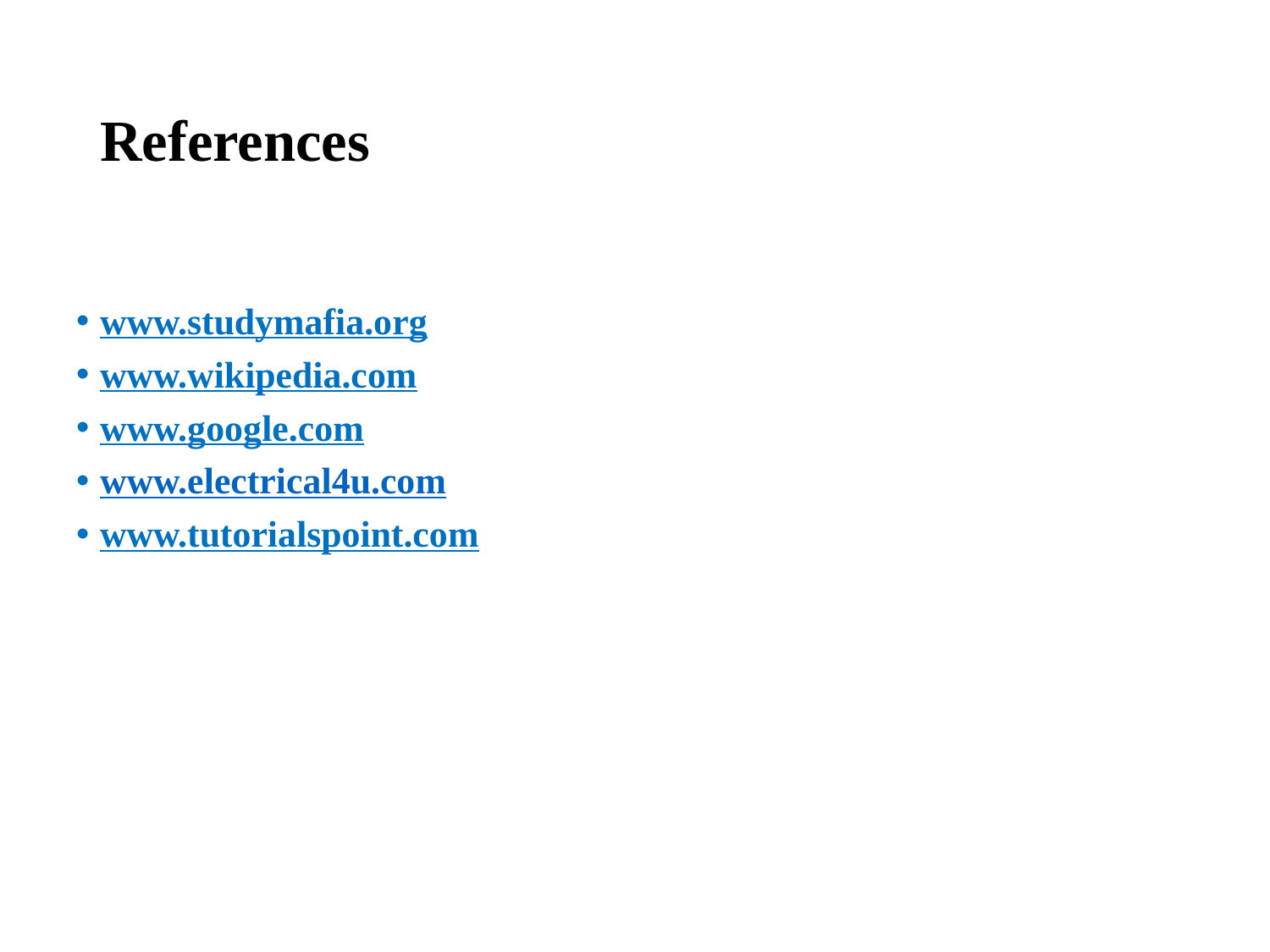

# References
www.studymafia.org
www.wikipedia.com
www.google.com
www.electrical4u.com
www.tutorialspoint.com